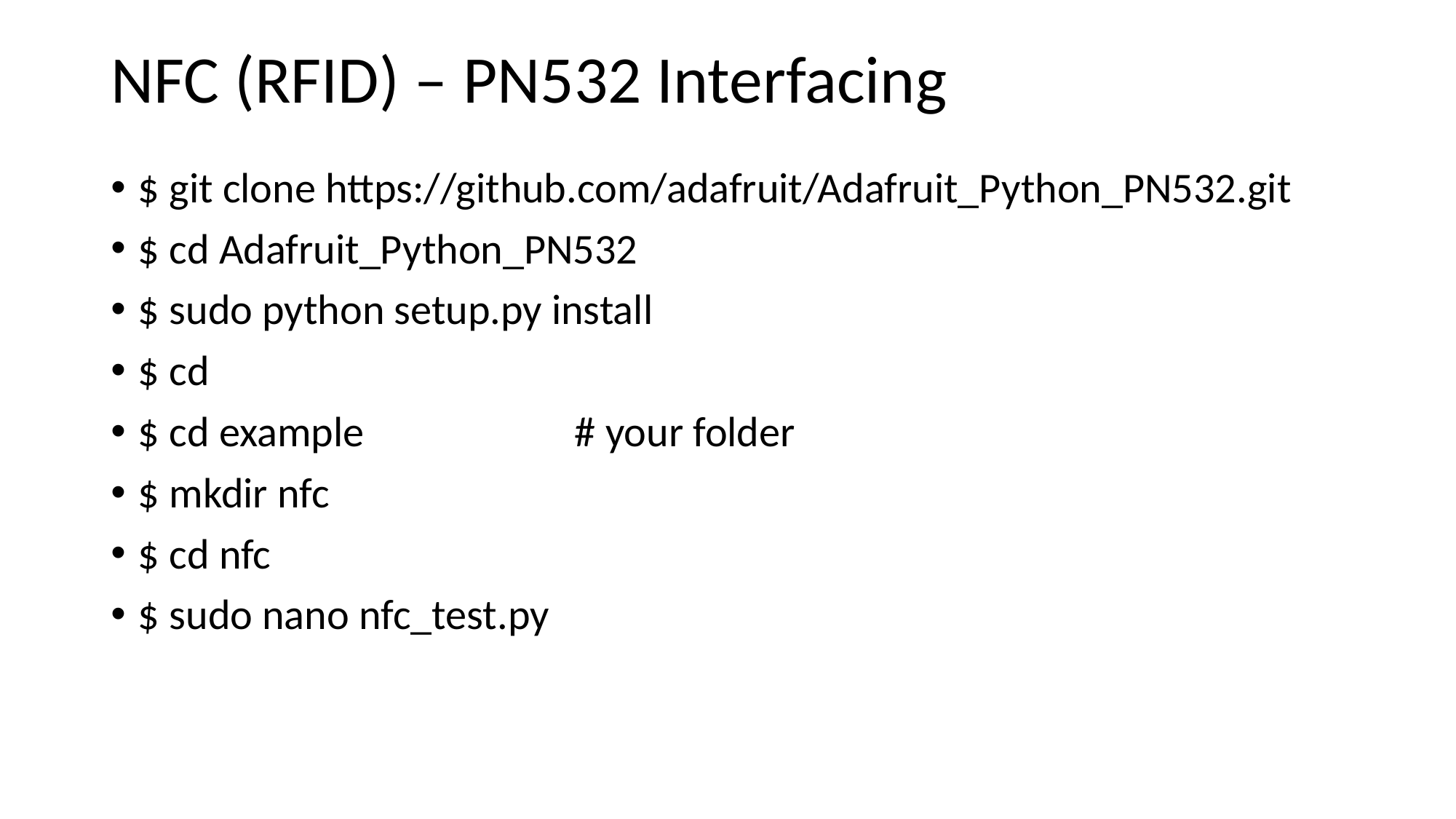

# NFC (RFID) – PN532 Interfacing
$ git clone https://github.com/adafruit/Adafruit_Python_PN532.git
$ cd Adafruit_Python_PN532
$ sudo python setup.py install
$ cd
$ cd example		# your folder
$ mkdir nfc
$ cd nfc
$ sudo nano nfc_test.py